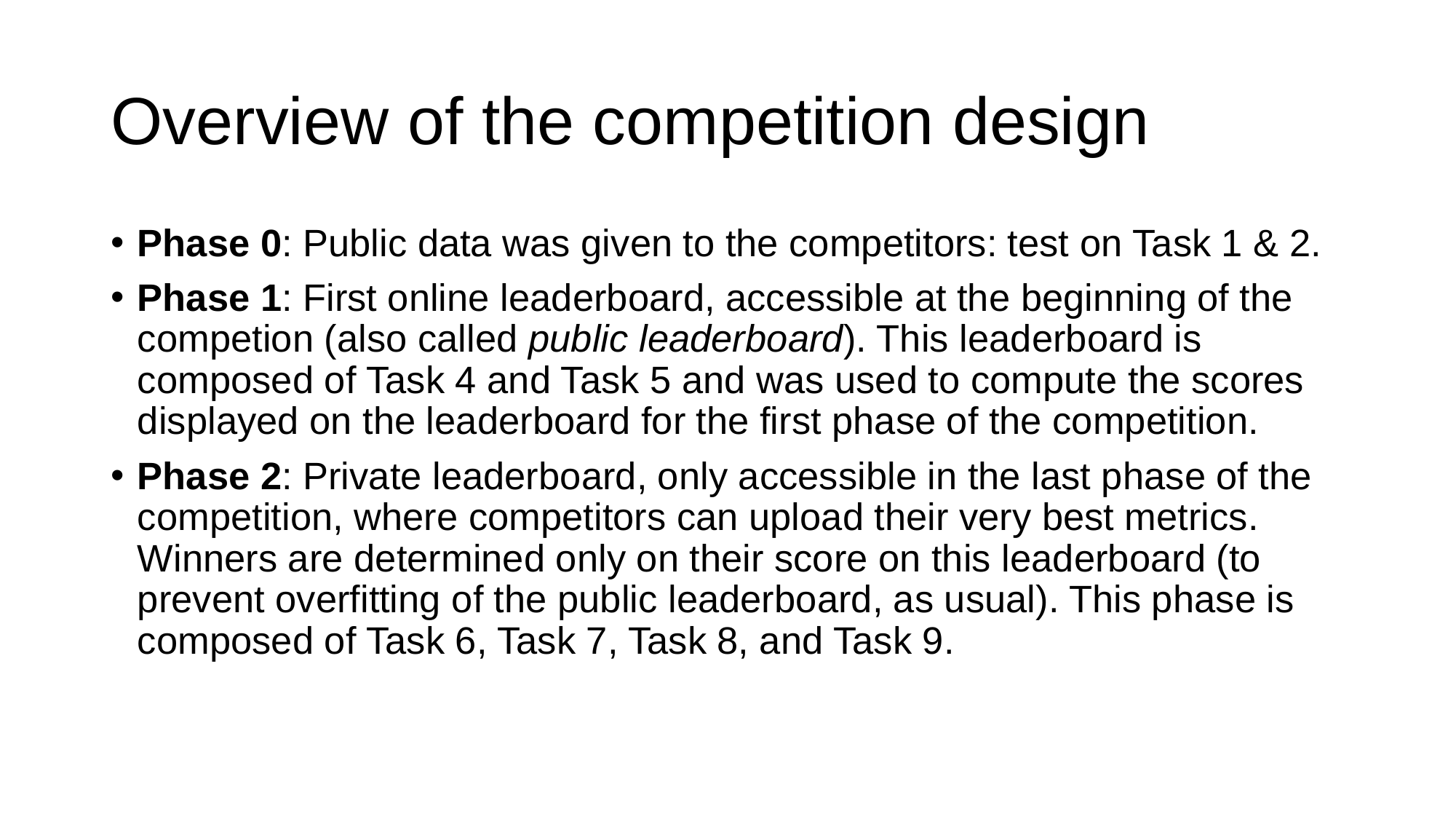

# Overview of the competition design
Phase 0: Public data was given to the competitors: test on Task 1 & 2.
Phase 1: First online leaderboard, accessible at the beginning of the competion (also called public leaderboard). This leaderboard is composed of Task 4 and Task 5 and was used to compute the scores displayed on the leaderboard for the first phase of the competition.
Phase 2: Private leaderboard, only accessible in the last phase of the competition, where competitors can upload their very best metrics. Winners are determined only on their score on this leaderboard (to prevent overfitting of the public leaderboard, as usual). This phase is composed of Task 6, Task 7, Task 8, and Task 9.